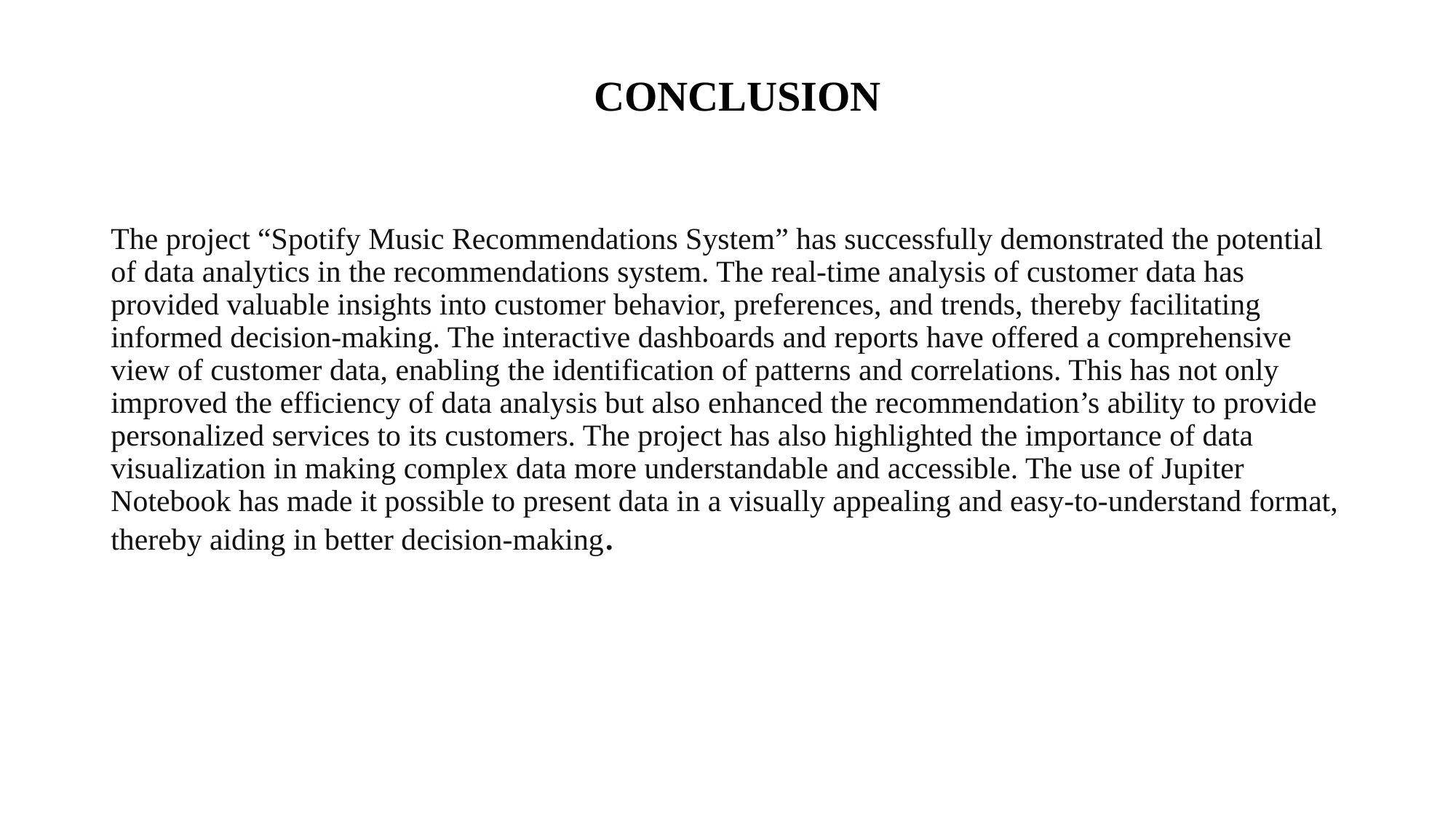

# CONCLUSION
The project “Spotify Music Recommendations System” has successfully demonstrated the potential of data analytics in the recommendations system. The real-time analysis of customer data has provided valuable insights into customer behavior, preferences, and trends, thereby facilitating informed decision-making. The interactive dashboards and reports have offered a comprehensive view of customer data, enabling the identification of patterns and correlations. This has not only improved the efficiency of data analysis but also enhanced the recommendation’s ability to provide personalized services to its customers. The project has also highlighted the importance of data visualization in making complex data more understandable and accessible. The use of Jupiter Notebook has made it possible to present data in a visually appealing and easy-to-understand format, thereby aiding in better decision-making.